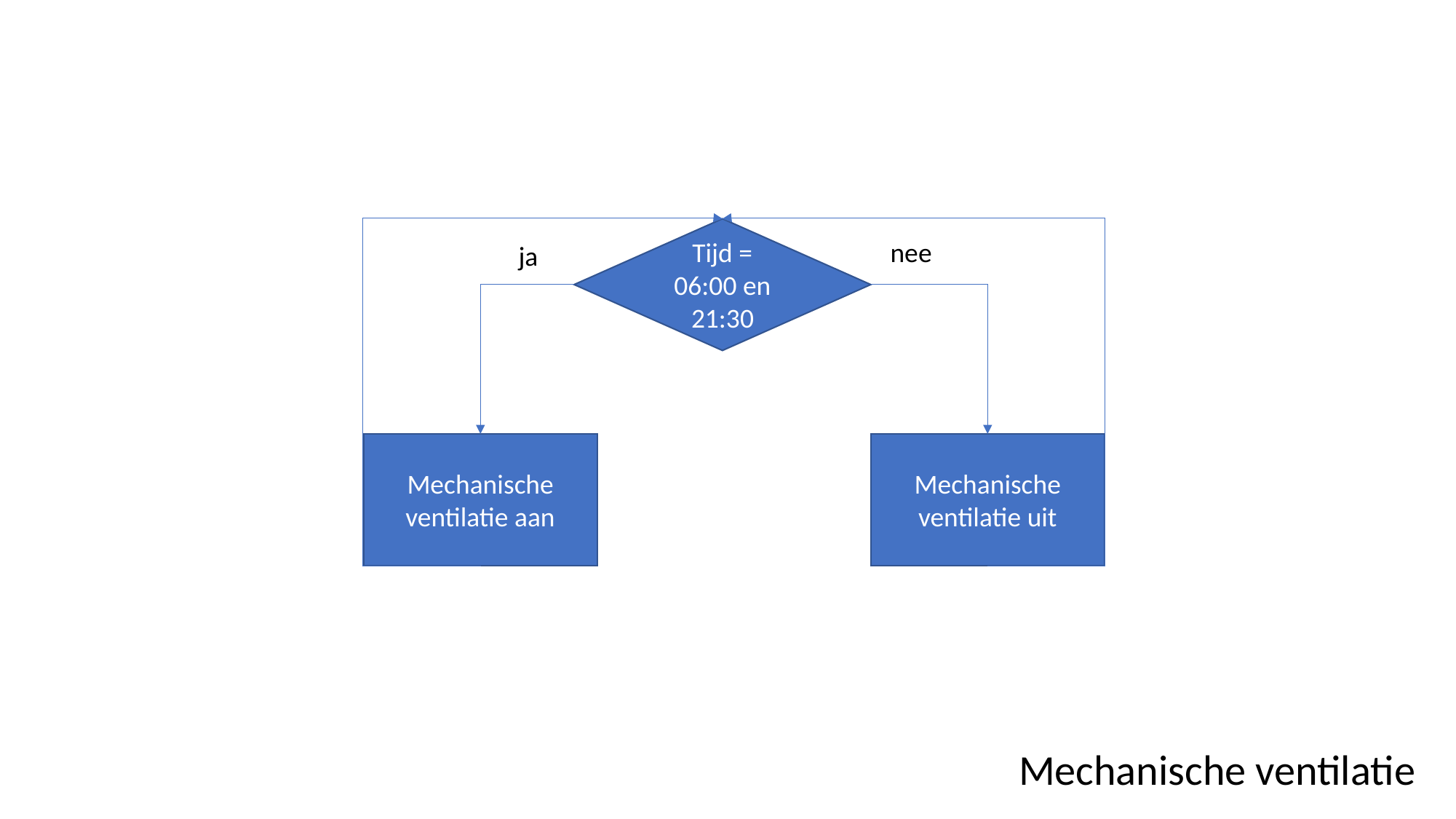

Tijd = 06:00 en 21:30
nee
ja
Mechanische ventilatie aan
Mechanische ventilatie uit
Mechanische ventilatie